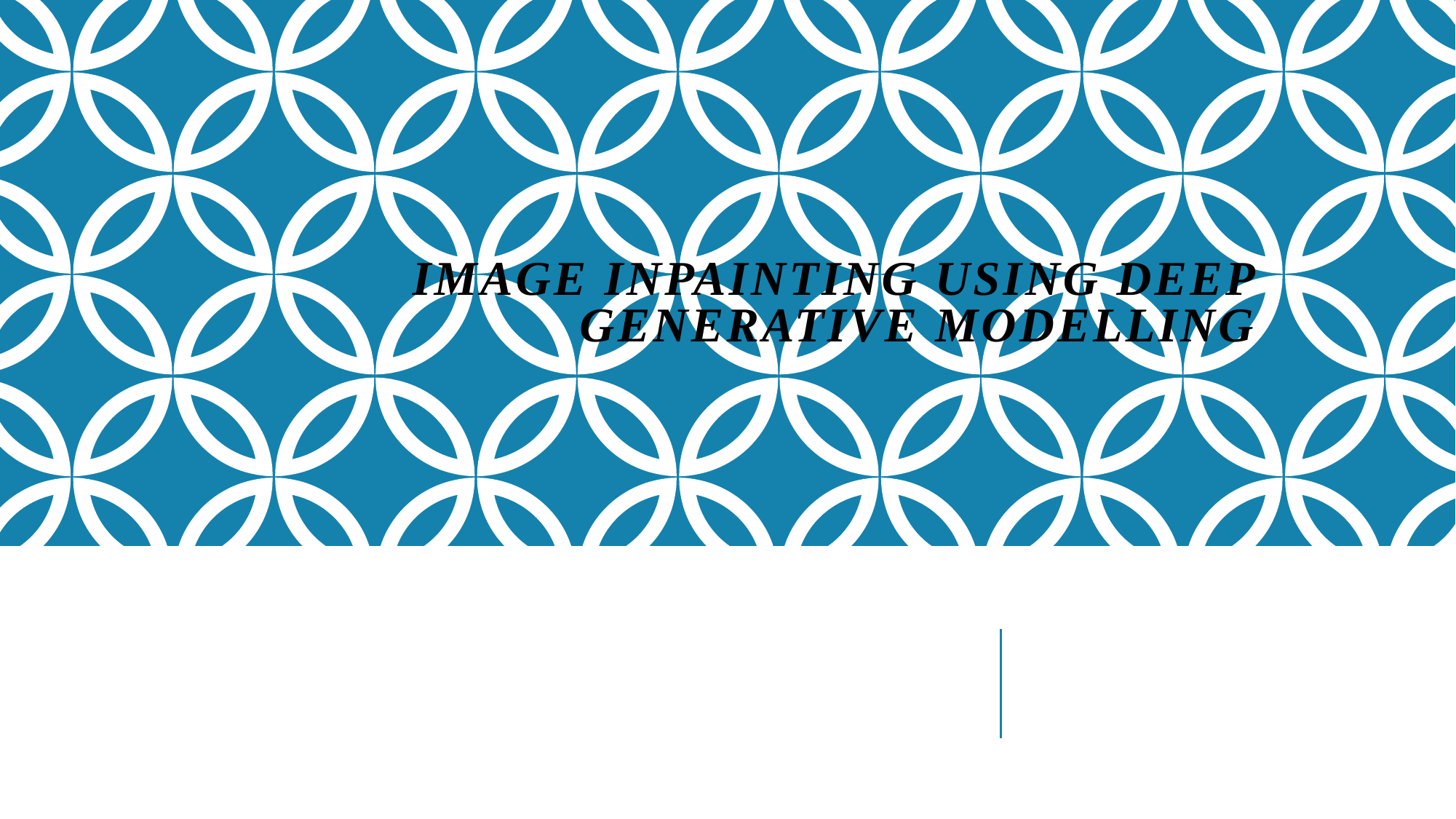

# Image Inpainting using Deep Generative Modelling